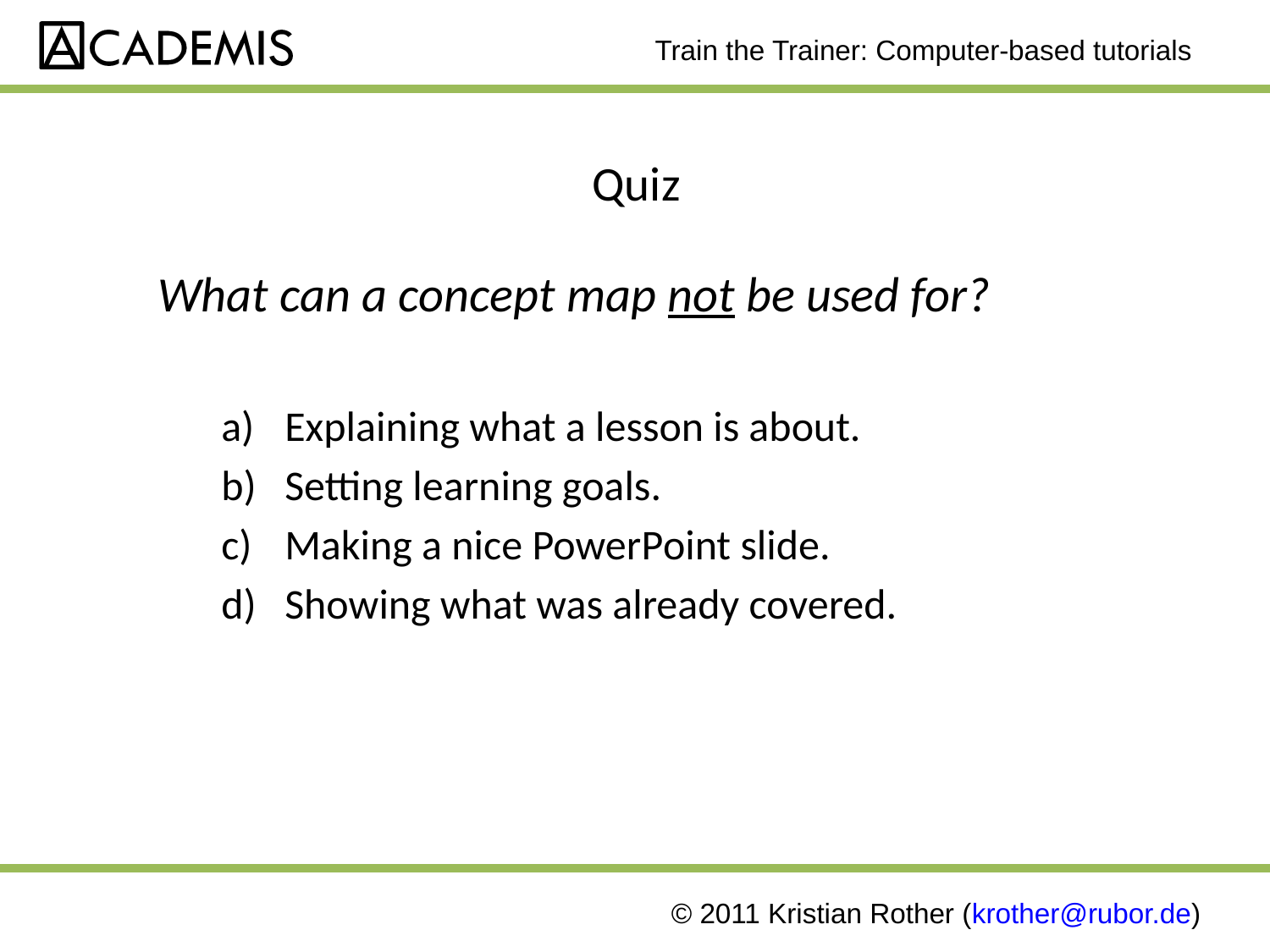

# Quiz
What can a concept map not be used for?

Explaining what a lesson is about.
Setting learning goals.
Making a nice PowerPoint slide.
Showing what was already covered.